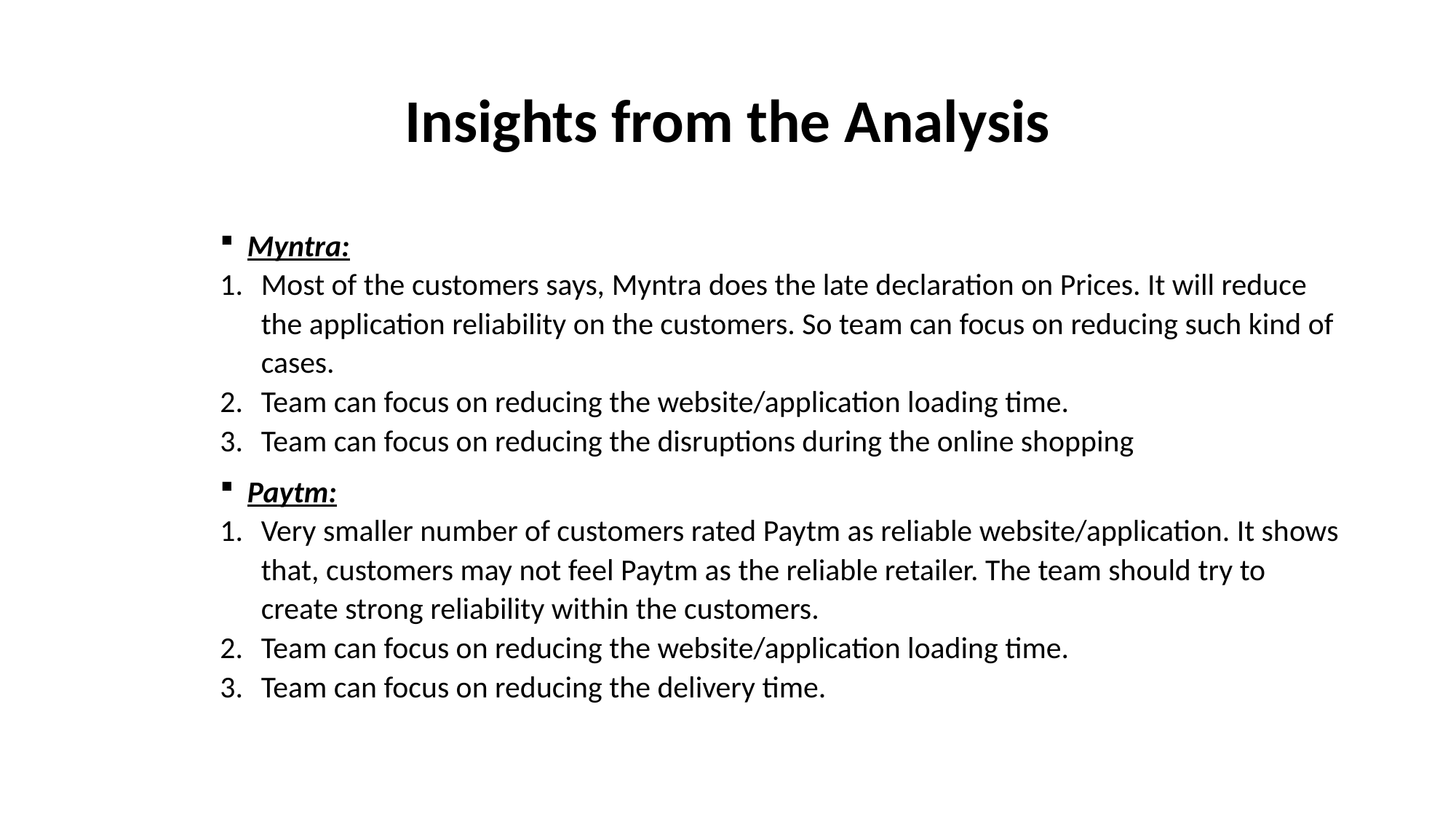

# Insights from the Analysis
Myntra:
Most of the customers says, Myntra does the late declaration on Prices. It will reduce the application reliability on the customers. So team can focus on reducing such kind of cases.
Team can focus on reducing the website/application loading time.
Team can focus on reducing the disruptions during the online shopping
Paytm:
Very smaller number of customers rated Paytm as reliable website/application. It shows that, customers may not feel Paytm as the reliable retailer. The team should try to create strong reliability within the customers.
Team can focus on reducing the website/application loading time.
Team can focus on reducing the delivery time.